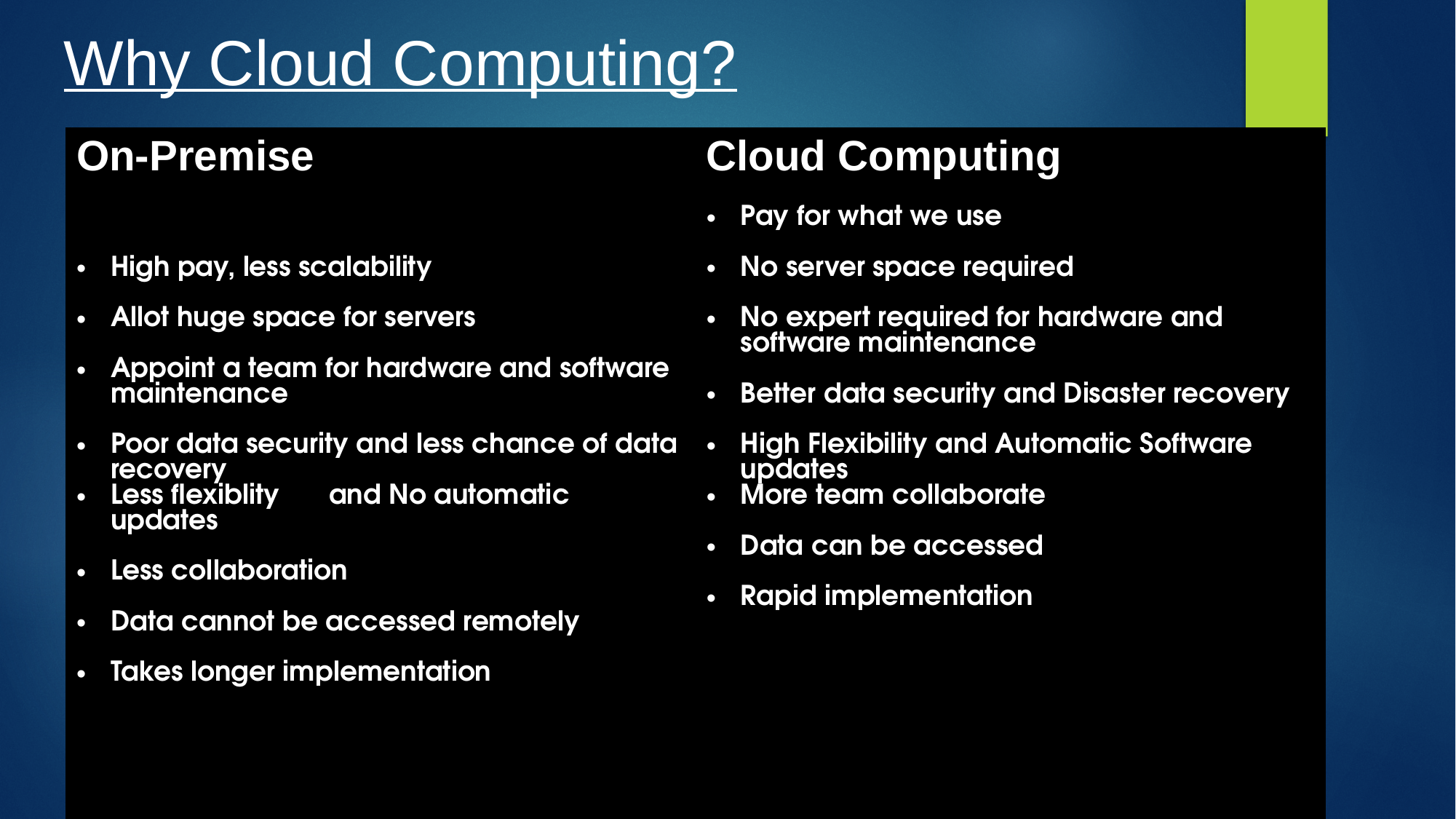

# Why Cloud Computing?
| On-Premise High pay, less scalability Allot huge space for servers Appoint a team for hardware and software maintenance Poor data security and less chance of data recovery Less flexiblity and No automatic updates Less collaboration Data cannot be accessed remotely Takes longer implementation | Cloud Computing Pay for what we use No server space required No expert required for hardware and software maintenance Better data security and Disaster recovery High Flexibility and Automatic Software updates More team collaborate Data can be accessed Rapid implementation |
| --- | --- |